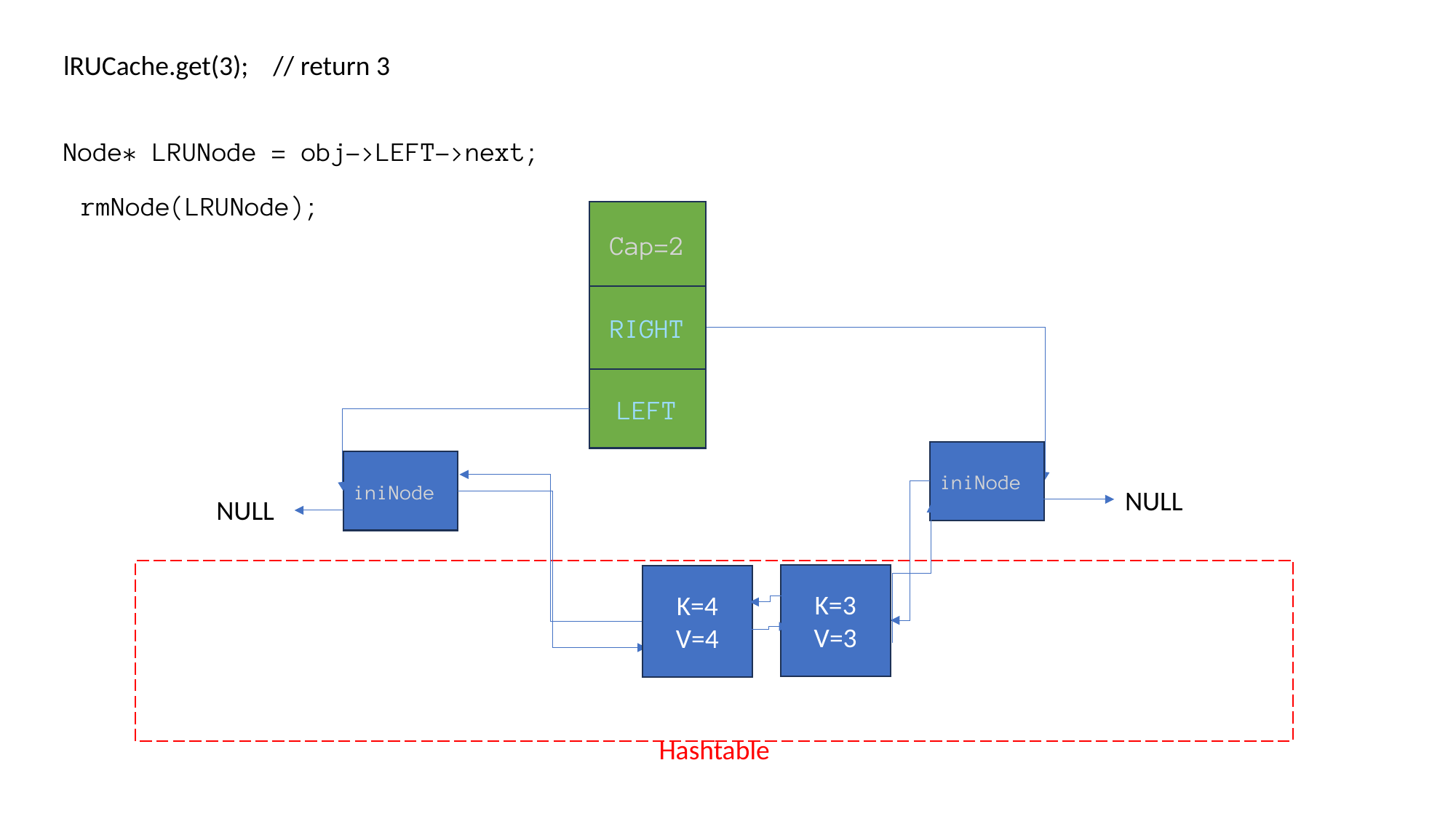

lRUCache.get(3);    // return 3
Node* LRUNode = obj->LEFT->next;
rmNode(LRUNode);
Cap=2
RIGHT
LEFT
iniNode
iniNode
NULL
NULL

Hashtable
K=3
V=3
K=4
V=4